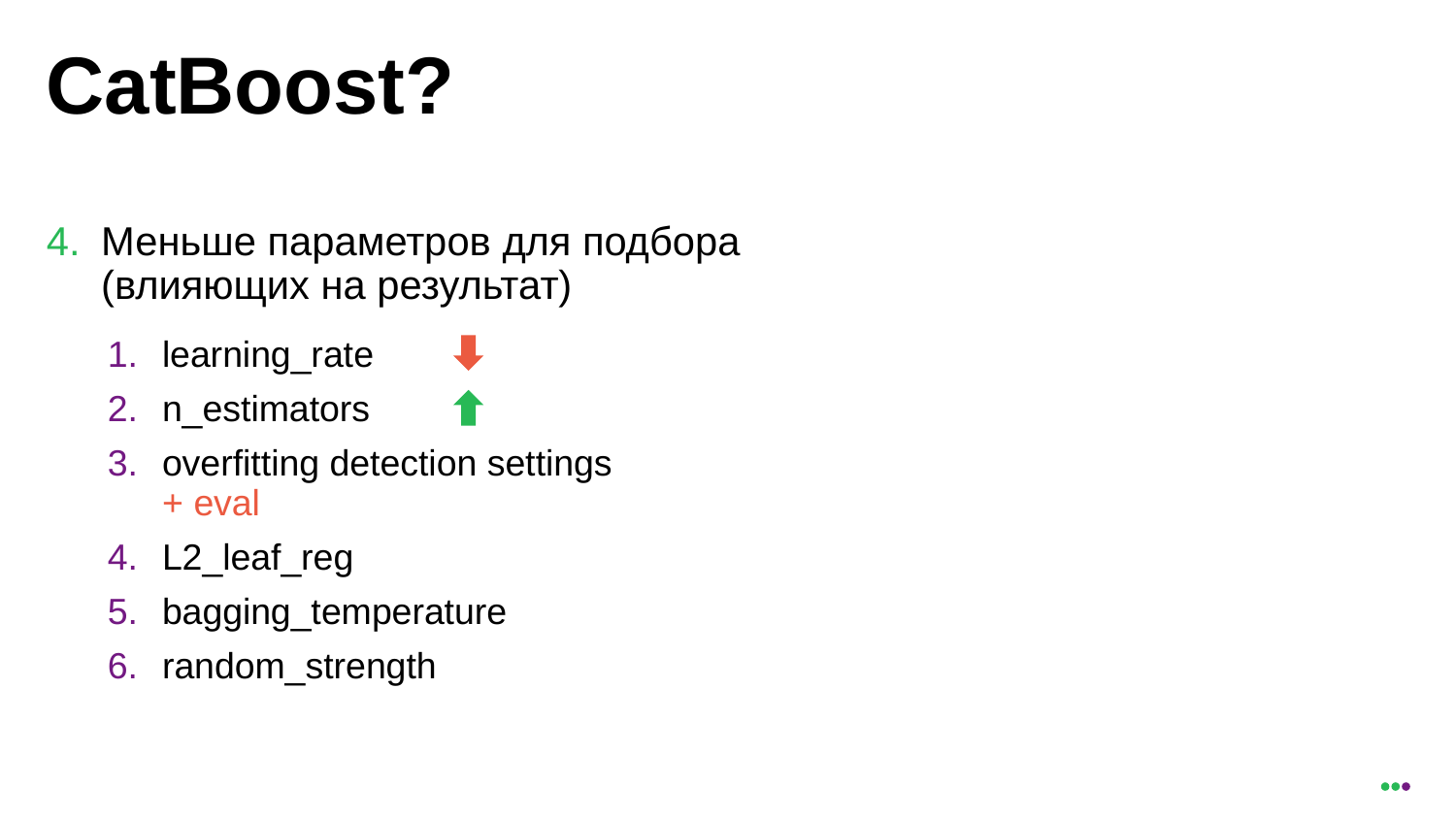

# CatBoost?
Меньше параметров для подбора
(влияющих на результат)

learning_rate
n_estimators
overfitting detection settings + eval
L2_leaf_reg
bagging_temperature
random_strength